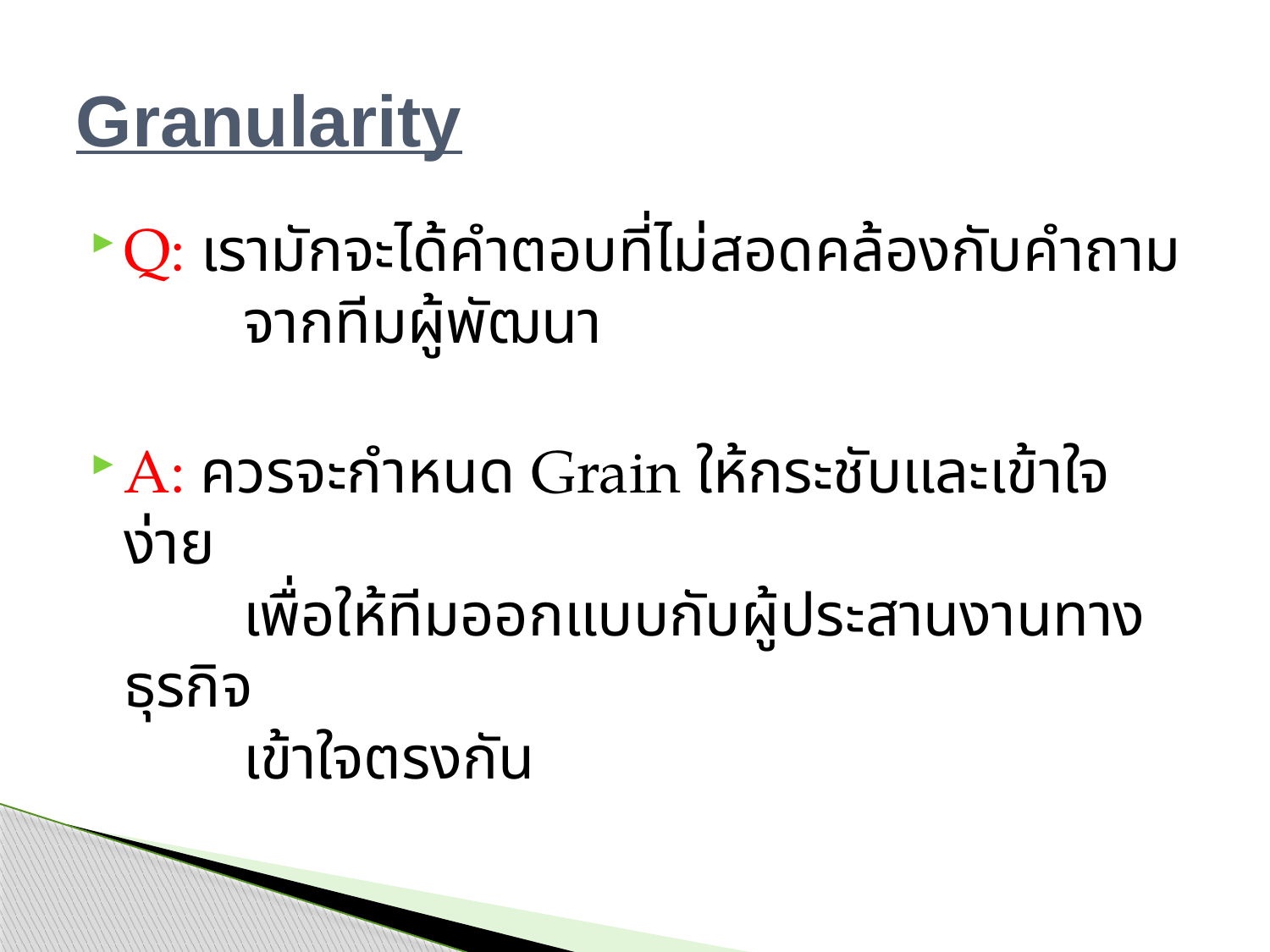

# Granularity
Q: เรามักจะได้คำตอบที่ไม่สอดคล้องกับคำถาม
	จากทีมผู้พัฒนา
A: ควรจะกำหนด Grain ให้กระชับและเข้าใจง่าย
	เพื่อให้ทีมออกแบบกับผู้ประสานงานทางธุรกิจ
	เข้าใจตรงกัน